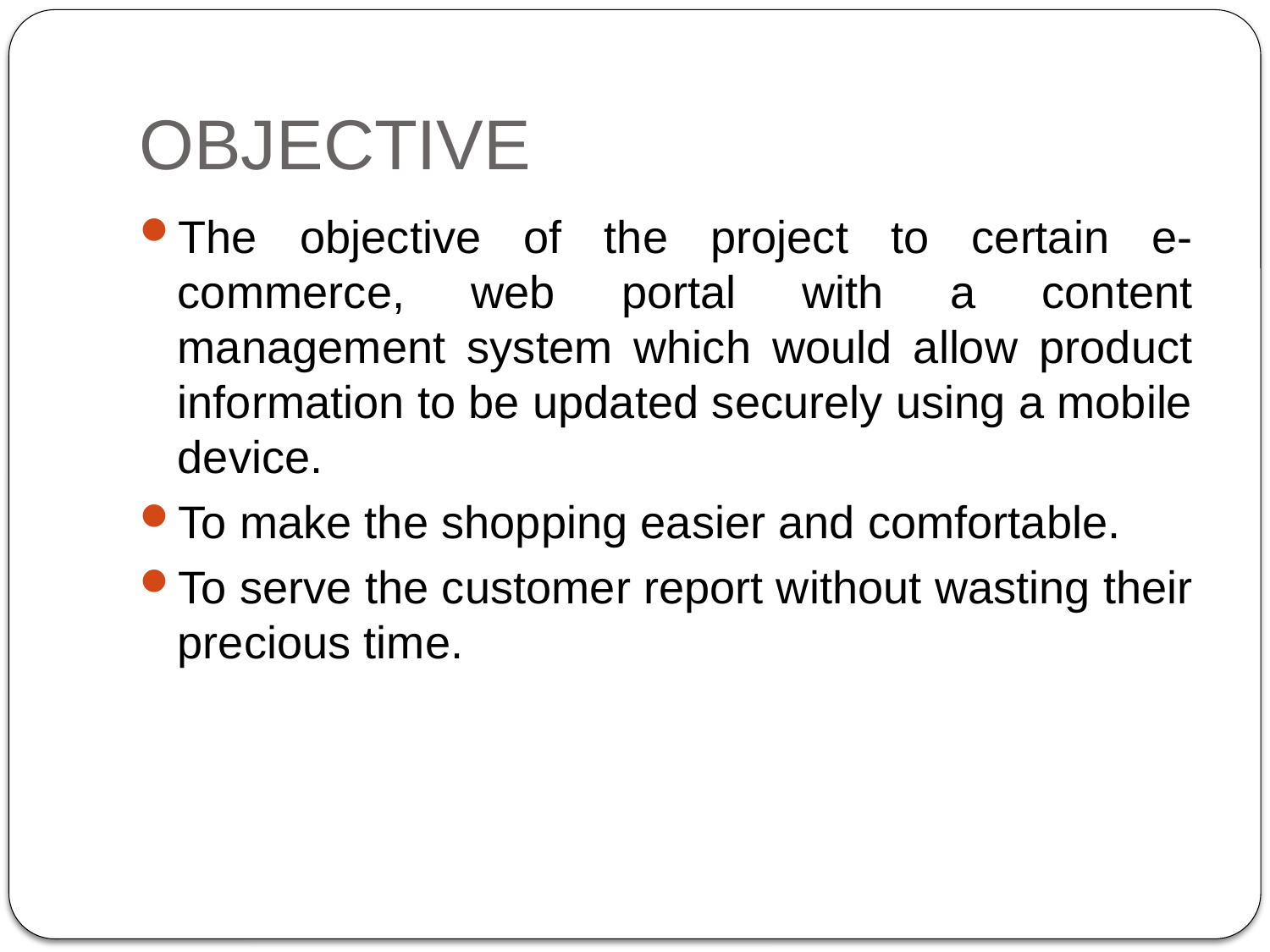

# OBJECTIVE
The objective of the project to certain e-commerce, web portal with a content management system which would allow product information to be updated securely using a mobile device.
To make the shopping easier and comfortable.
To serve the customer report without wasting their precious time.